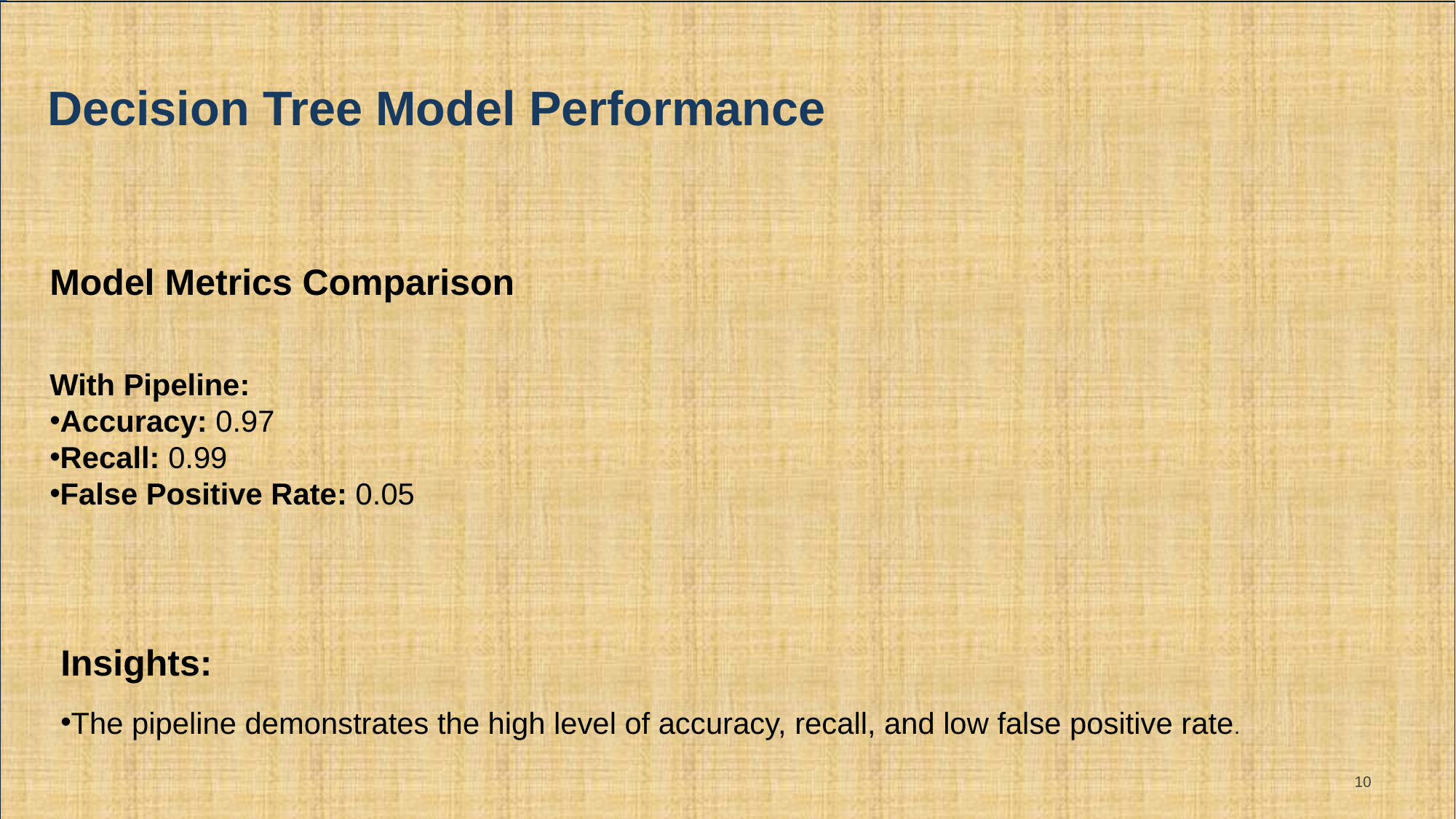

Decision Tree Model Performance

Model Metrics Comparison

With Pipeline:
Accuracy: 0.97
Recall: 0.99
False Positive Rate: 0.05

Insights:

The pipeline demonstrates the high level of accuracy, recall, and low false positive rate.

10